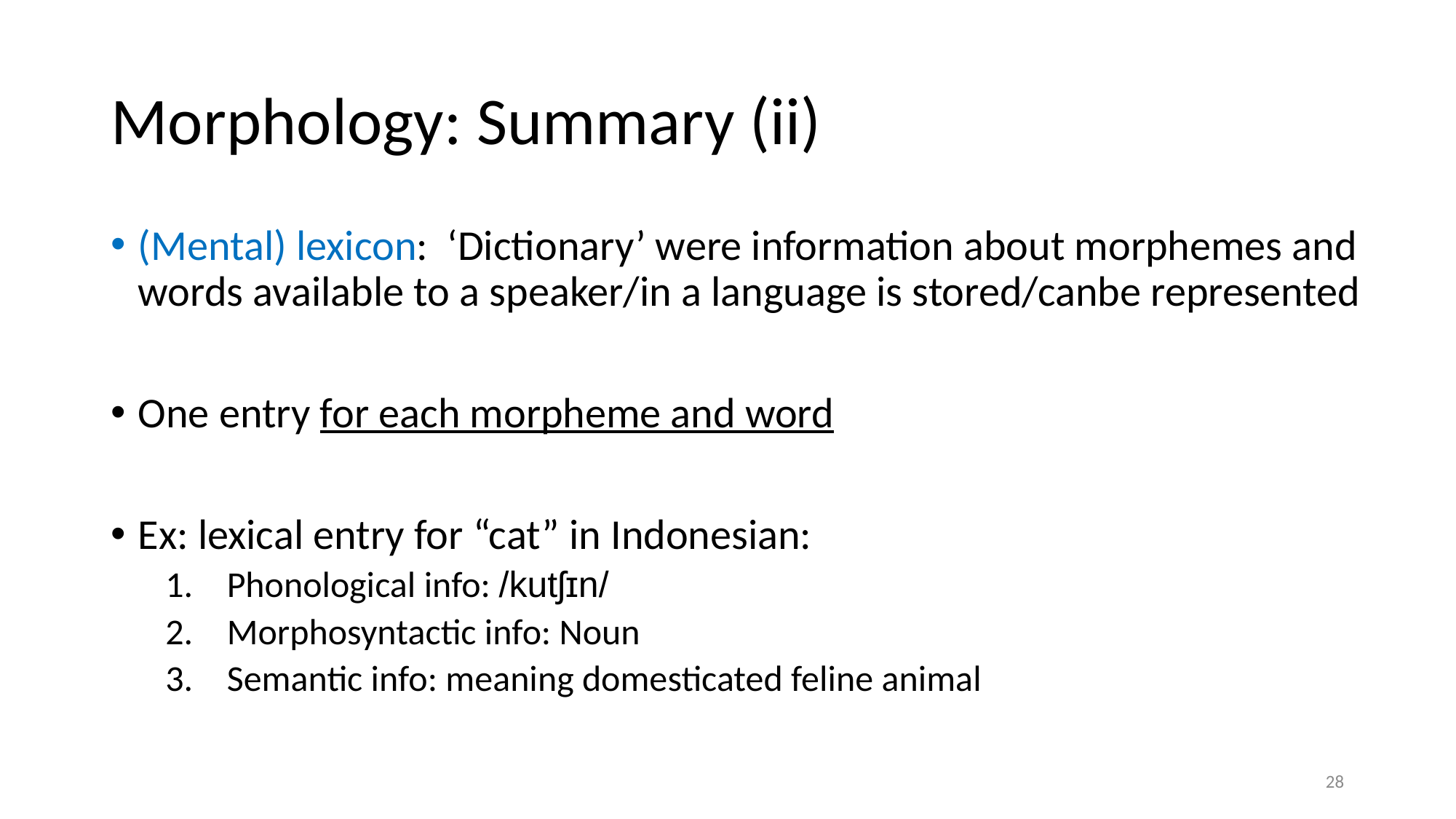

# Morphology: Summary (ii)
(Mental) lexicon:  ‘Dictionary’ were information about morphemes and words available to a speaker/in a language is stored/canbe represented

One entry for each morpheme and word

Ex: lexical entry for “cat” in Indonesian:
Phonological info: /kutʃɪn/
Morphosyntactic info: Noun
Semantic info: meaning domesticated feline animal
28